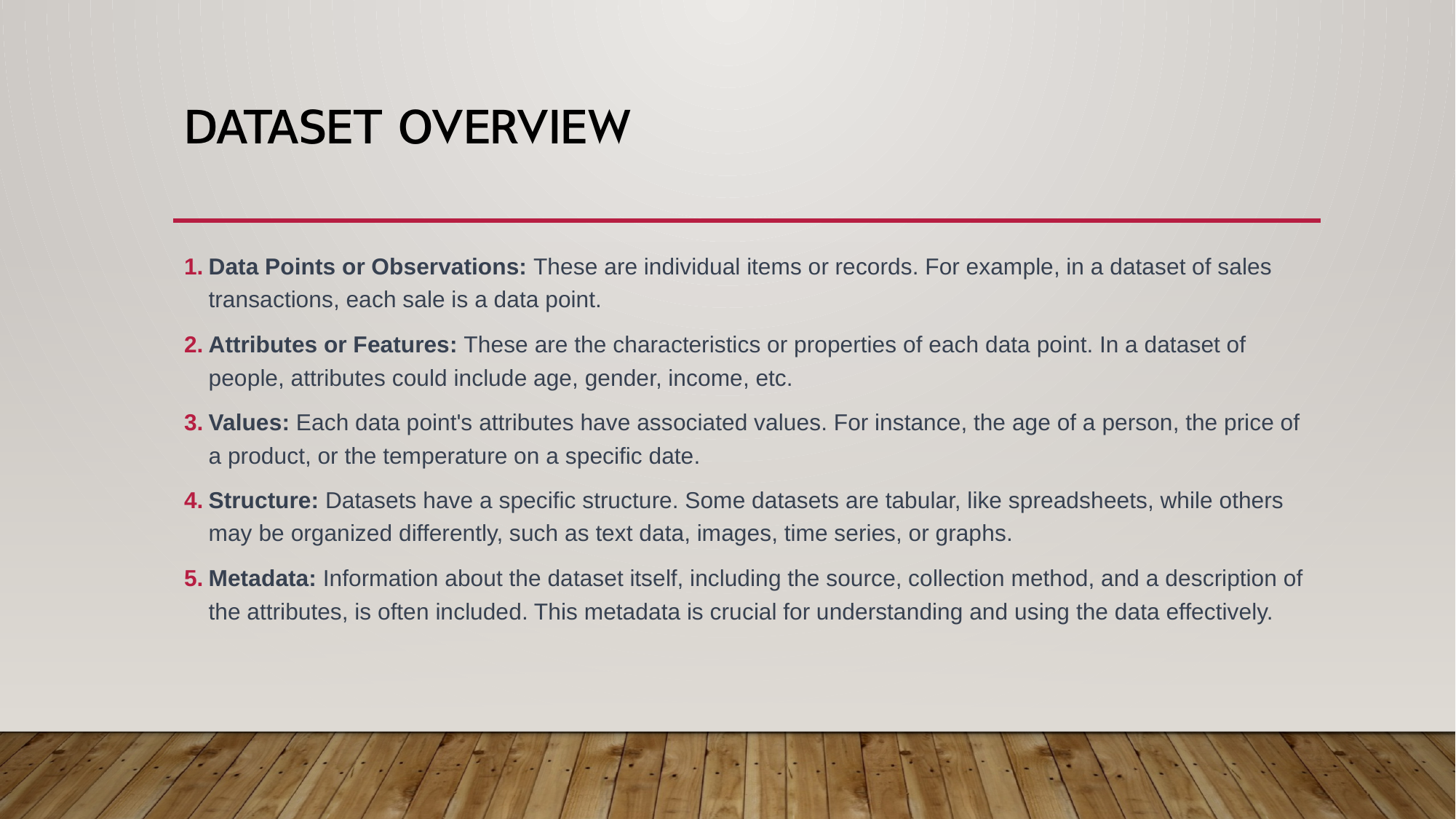

# Dataset overview
Data Points or Observations: These are individual items or records. For example, in a dataset of sales transactions, each sale is a data point.
Attributes or Features: These are the characteristics or properties of each data point. In a dataset of people, attributes could include age, gender, income, etc.
Values: Each data point's attributes have associated values. For instance, the age of a person, the price of a product, or the temperature on a specific date.
Structure: Datasets have a specific structure. Some datasets are tabular, like spreadsheets, while others may be organized differently, such as text data, images, time series, or graphs.
Metadata: Information about the dataset itself, including the source, collection method, and a description of the attributes, is often included. This metadata is crucial for understanding and using the data effectively.